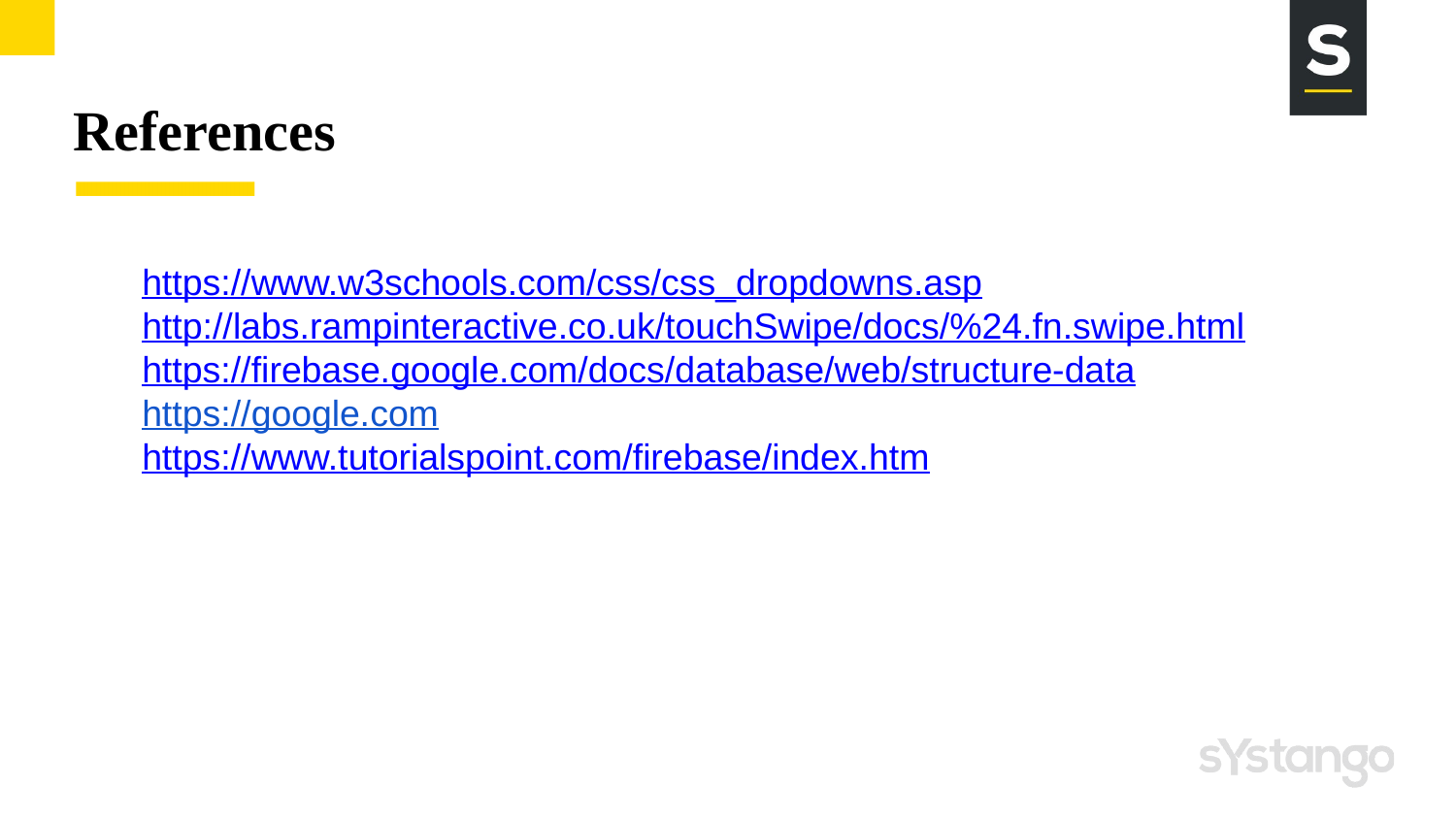

# References
https://www.w3schools.com/css/css_dropdowns.asp
http://labs.rampinteractive.co.uk/touchSwipe/docs/%24.fn.swipe.html
https://firebase.google.com/docs/database/web/structure-data
https://google.com
https://www.tutorialspoint.com/firebase/index.htm